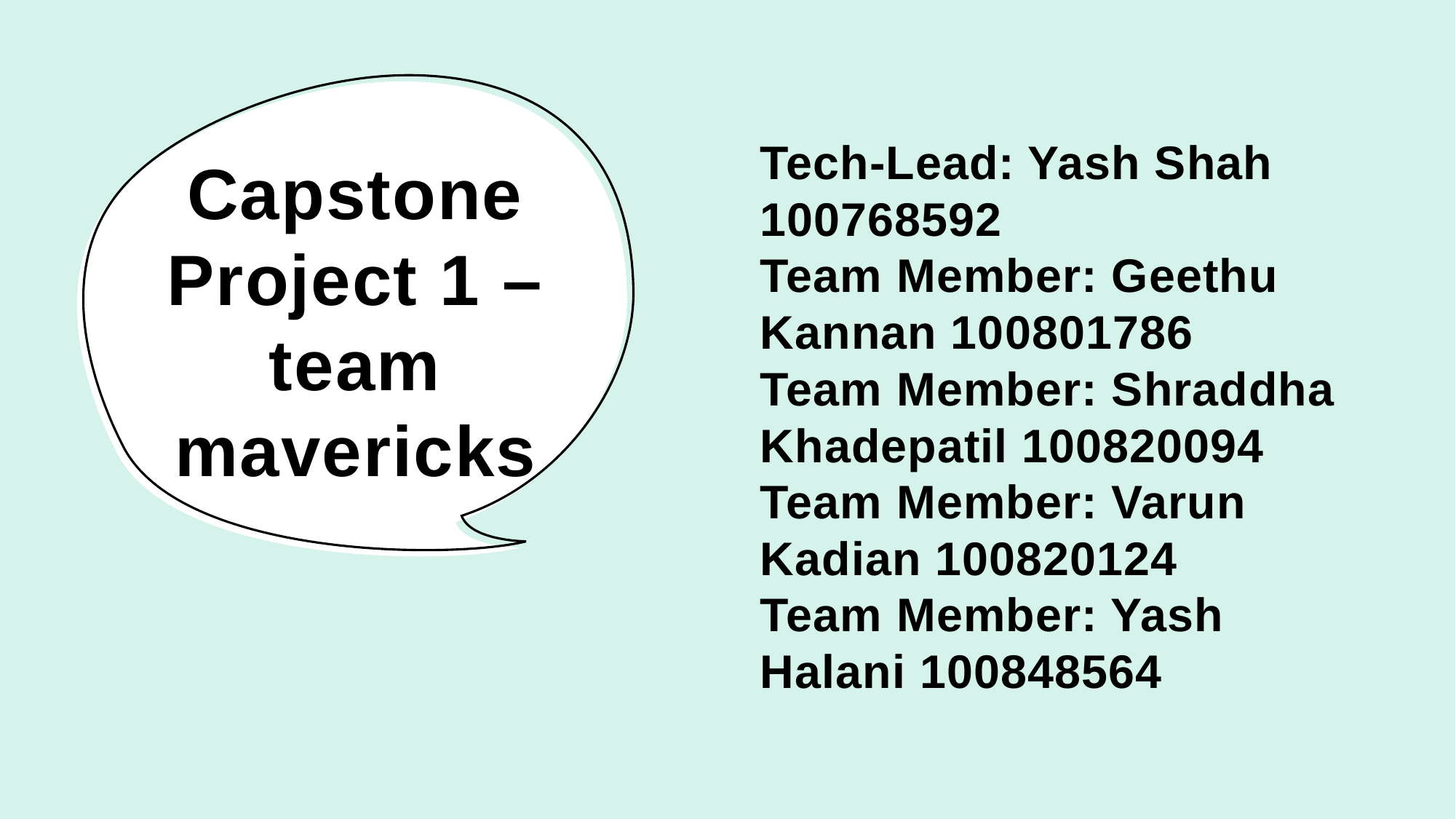

Tech-Lead: Yash Shah 100768592
Team Member: Geethu Kannan 100801786
Team Member: Shraddha Khadepatil 100820094
Team Member: Varun Kadian 100820124
Team Member: Yash Halani 100848564
# Capstone Project 1 – team mavericks